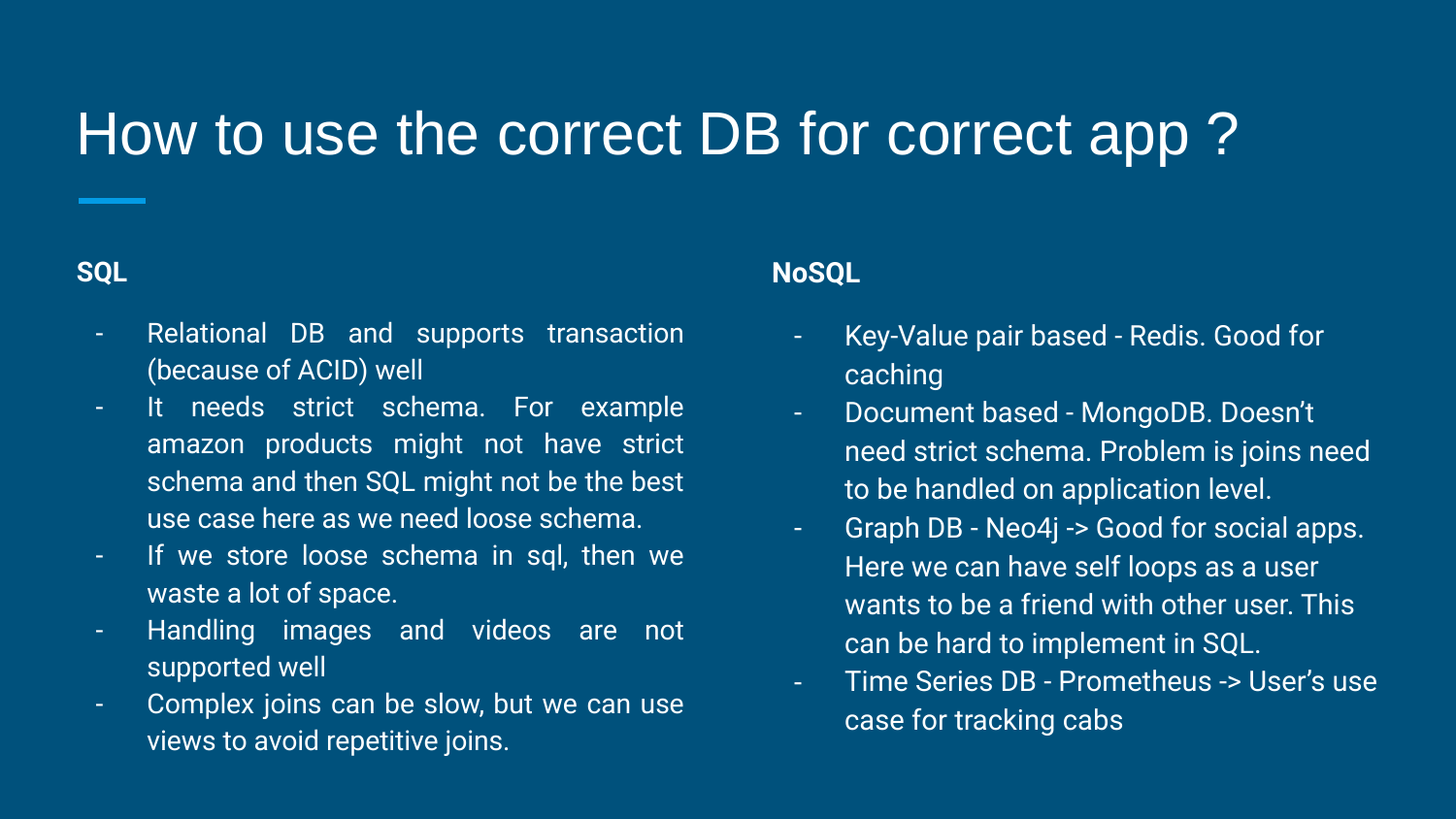

# How to use the correct DB for correct app ?
SQL
Relational DB and supports transaction (because of ACID) well
It needs strict schema. For example amazon products might not have strict schema and then SQL might not be the best use case here as we need loose schema.
If we store loose schema in sql, then we waste a lot of space.
Handling images and videos are not supported well
Complex joins can be slow, but we can use views to avoid repetitive joins.
NoSQL
Key-Value pair based - Redis. Good for caching
Document based - MongoDB. Doesn’t need strict schema. Problem is joins need to be handled on application level.
Graph DB - Neo4j -> Good for social apps. Here we can have self loops as a user wants to be a friend with other user. This can be hard to implement in SQL.
Time Series DB - Prometheus -> User’s use case for tracking cabs